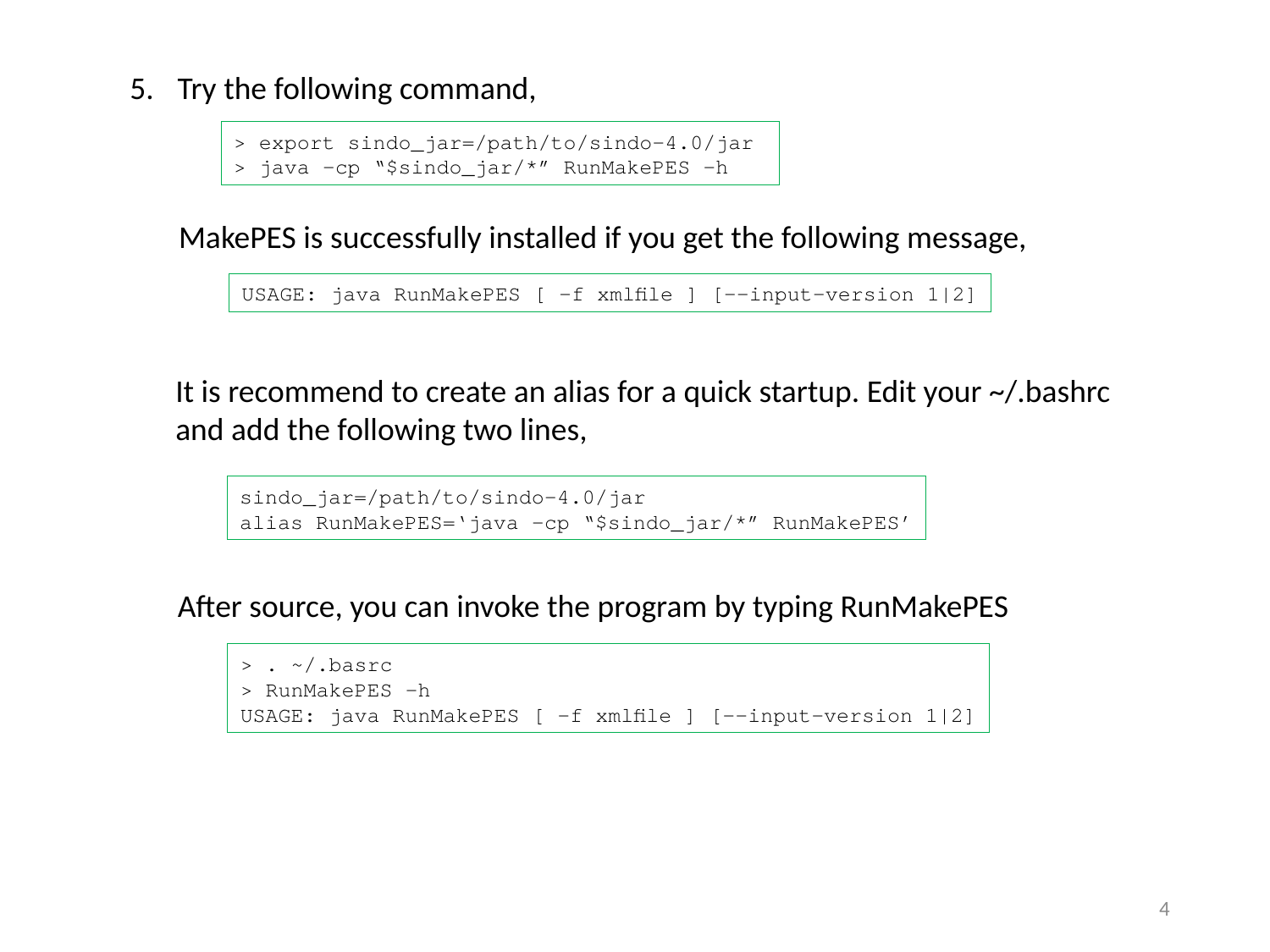

Try the following command,
> export sindo_jar=/path/to/sindo-4.0/jar
> java –cp “$sindo_jar/*” RunMakePES –h
MakePES is successfully installed if you get the following message,
USAGE: java RunMakePES [ -f xmlfile ] [--input-version 1|2]
It is recommend to create an alias for a quick startup. Edit your ~/.bashrc and add the following two lines,
sindo_jar=/path/to/sindo-4.0/jar
alias RunMakePES=‘java –cp “$sindo_jar/*” RunMakePES’
After source, you can invoke the program by typing RunMakePES
> . ~/.basrc
> RunMakePES -h
USAGE: java RunMakePES [ -f xmlfile ] [--input-version 1|2]
4